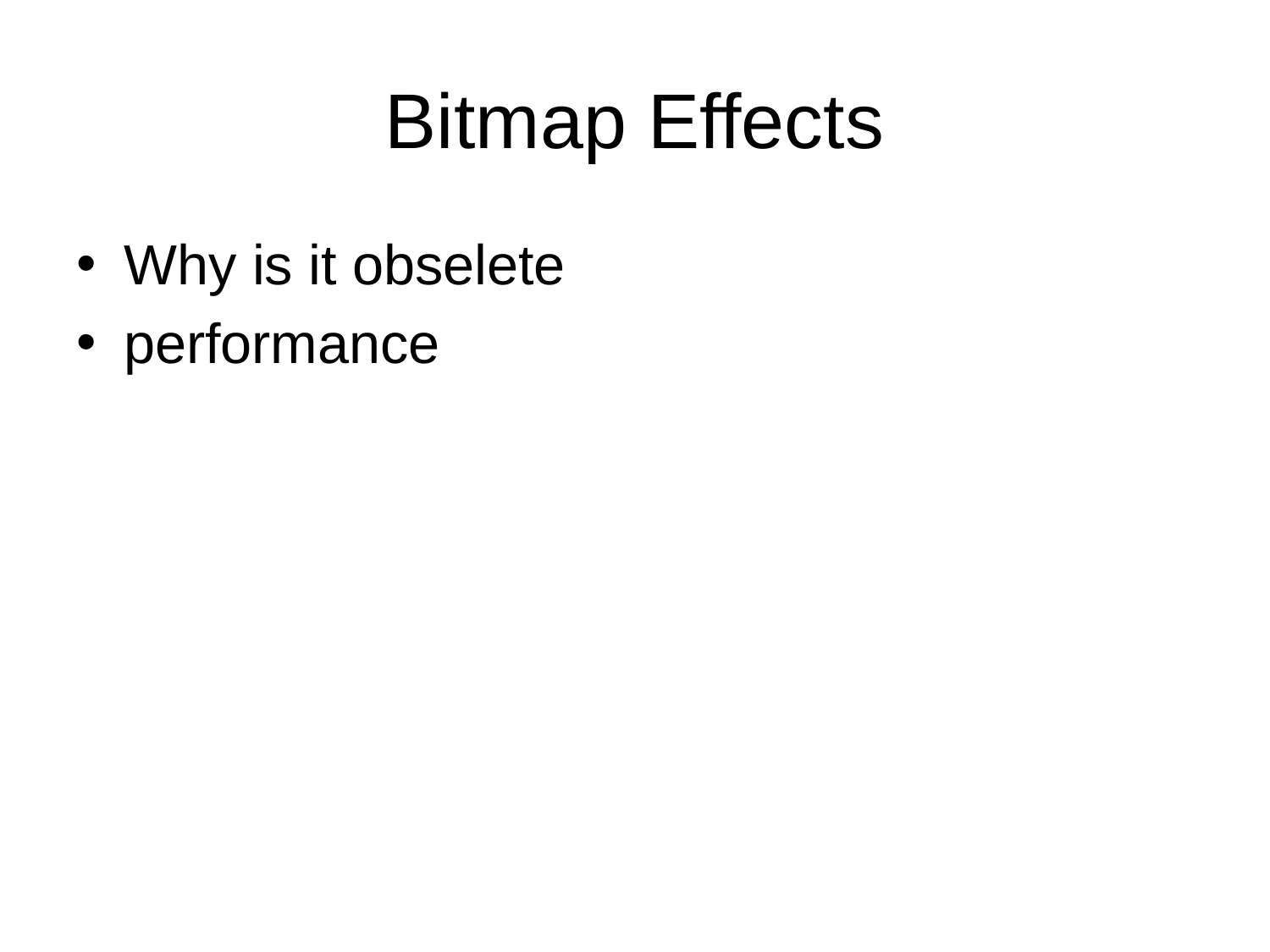

# Bitmap Effects
Why is it obselete
performance